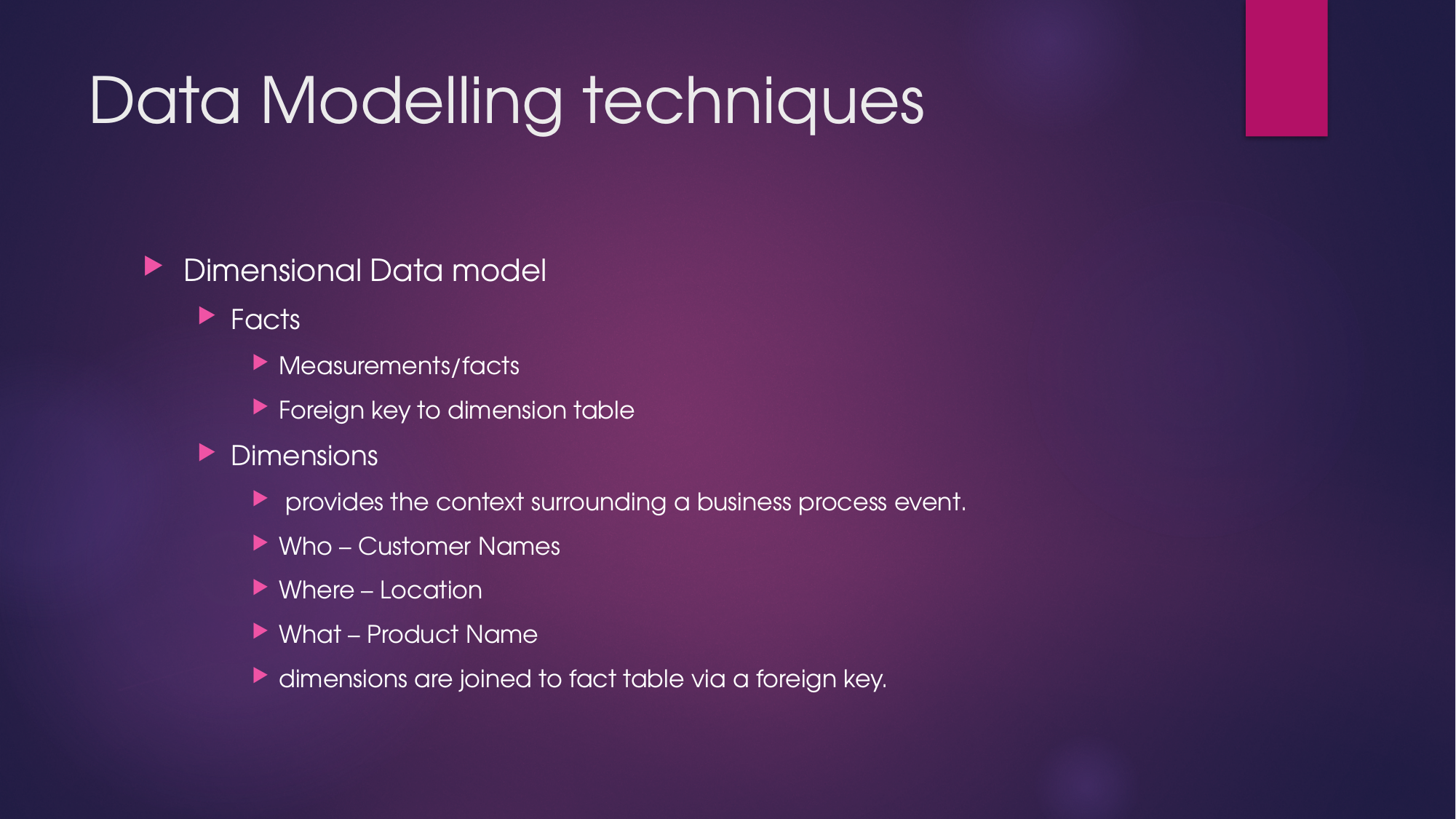

# Data Modelling techniques
Dimensional Data model
Facts
Measurements/facts
Foreign key to dimension table
Dimensions
 provides the context surrounding a business process event.
Who – Customer Names
Where – Location
What – Product Name
dimensions are joined to fact table via a foreign key.